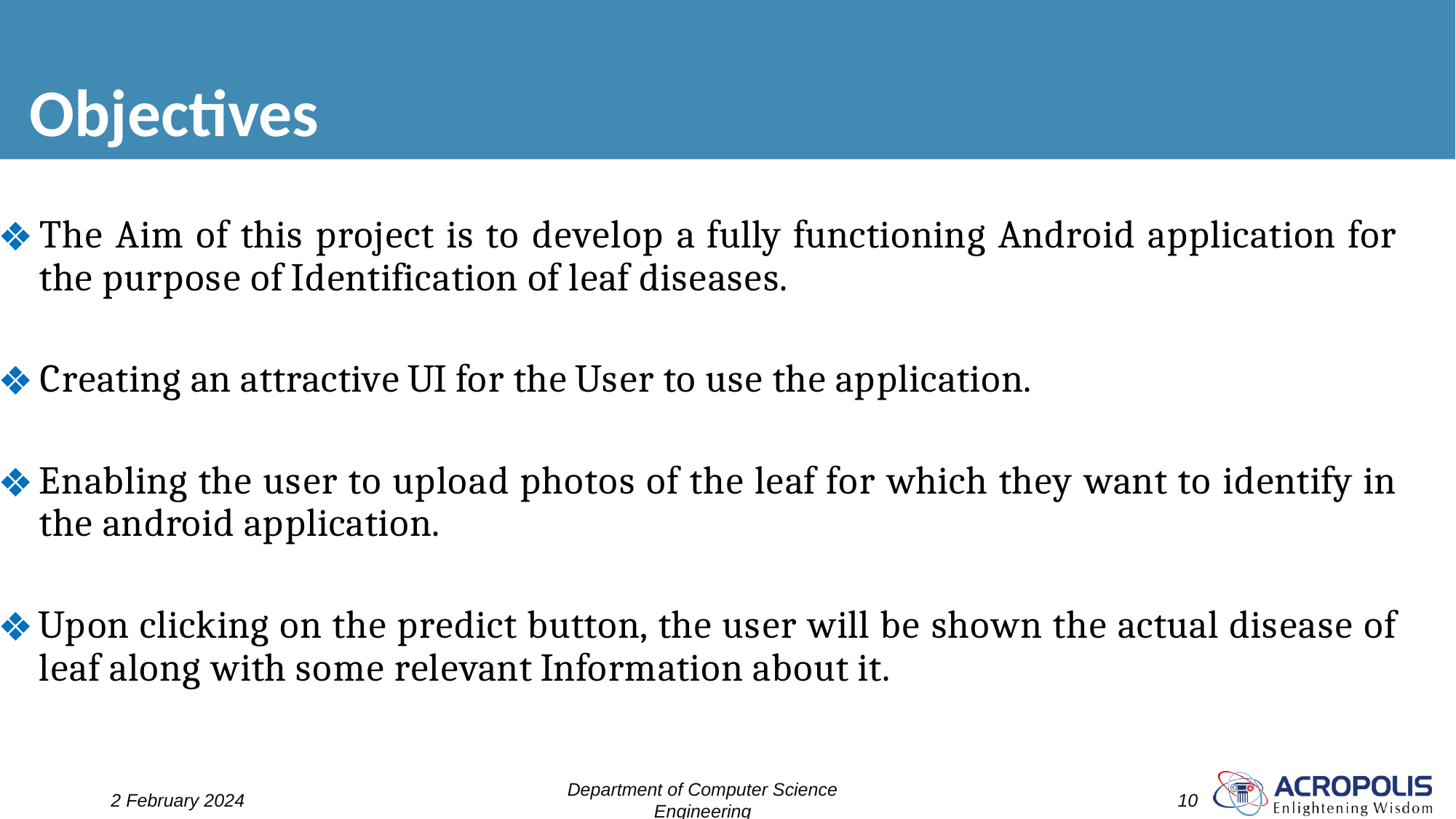

# Objectives
The Aim of this project is to develop a fully functioning Android application for the purpose of Identification of leaf diseases.

Creating an attractive UI for the User to use the application.

Enabling the user to upload photos of the leaf for which they want to identify in the android application.

Upon clicking on the predict button, the user will be shown the actual disease of leaf along with some relevant Information about it.
2 February 2024
Department of Computer Science Engineering
10